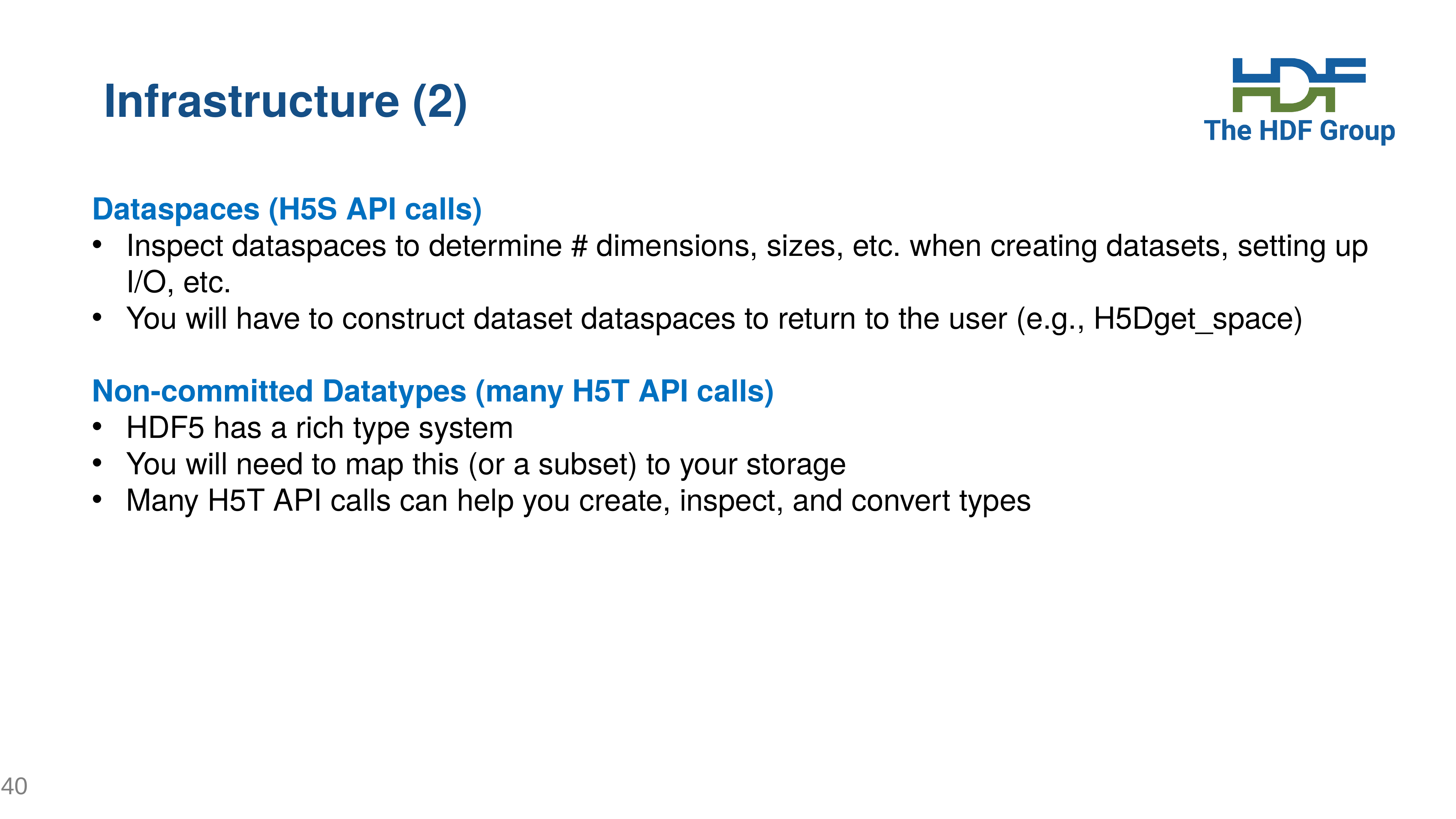

# Infrastructure (2)
Dataspaces (H5S API calls)
Inspect dataspaces to determine # dimensions, sizes, etc. when creating datasets, setting up I/O, etc.
You will have to construct dataset dataspaces to return to the user (e.g., H5Dget_space)

Non-committed Datatypes (many H5T API calls)
HDF5 has a rich type system
You will need to map this (or a subset) to your storage
Many H5T API calls can help you create, inspect, and convert types